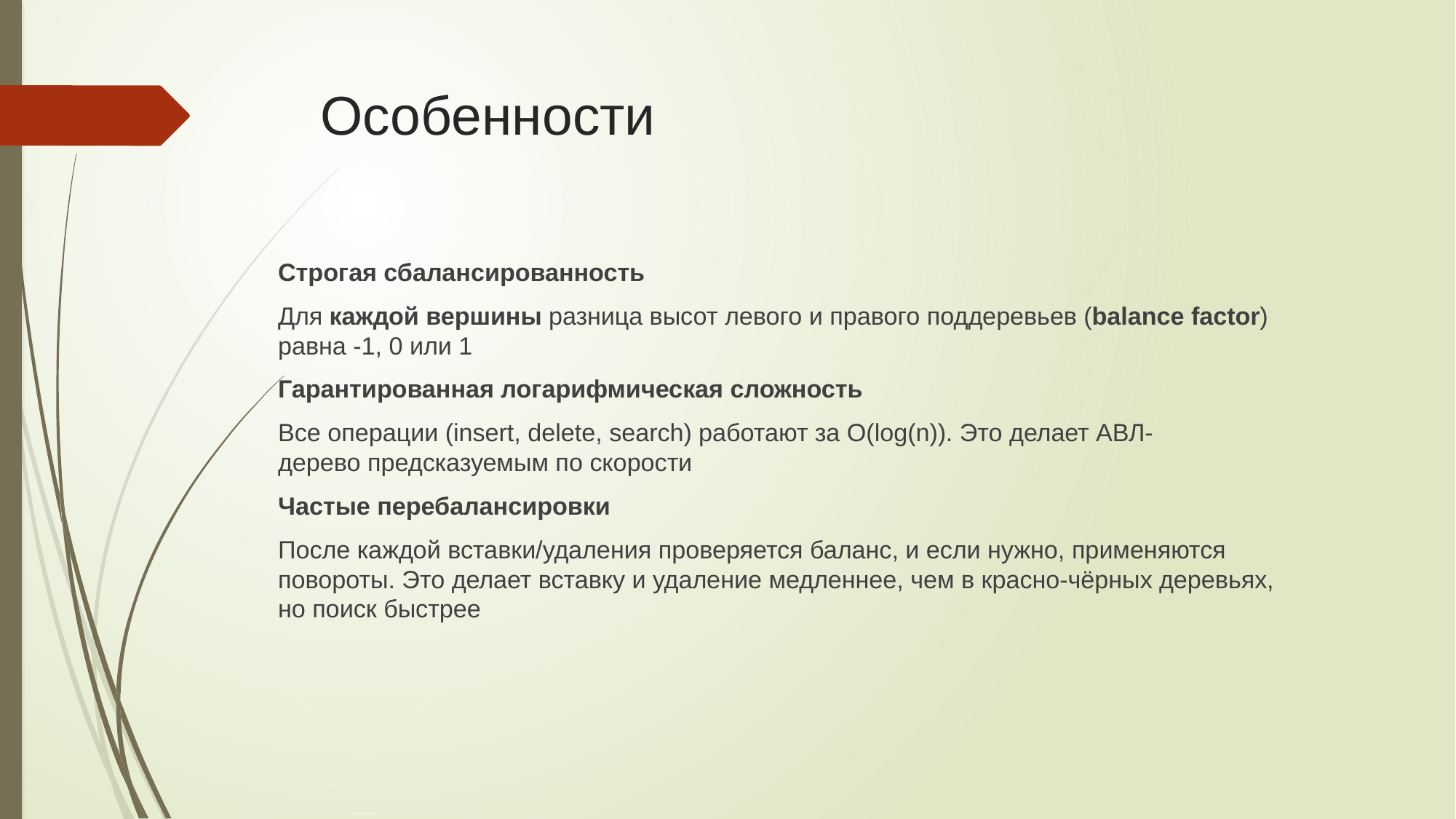

# Особенности
Строгая сбалансированность
Для каждой вершины разница высот левого и правого поддеревьев (balance factor) равна -1, 0 или 1
Гарантированная логарифмическая сложность
Все операции (insert, delete, search) работают за О(log(n)). Это делает АВЛ-дерево предсказуемым по скорости
Частые перебалансировки
После каждой вставки/удаления проверяется баланс, и если нужно, применяются повороты. Это делает вставку и удаление медленнее, чем в красно-чёрных деревьях, но поиск быстрее